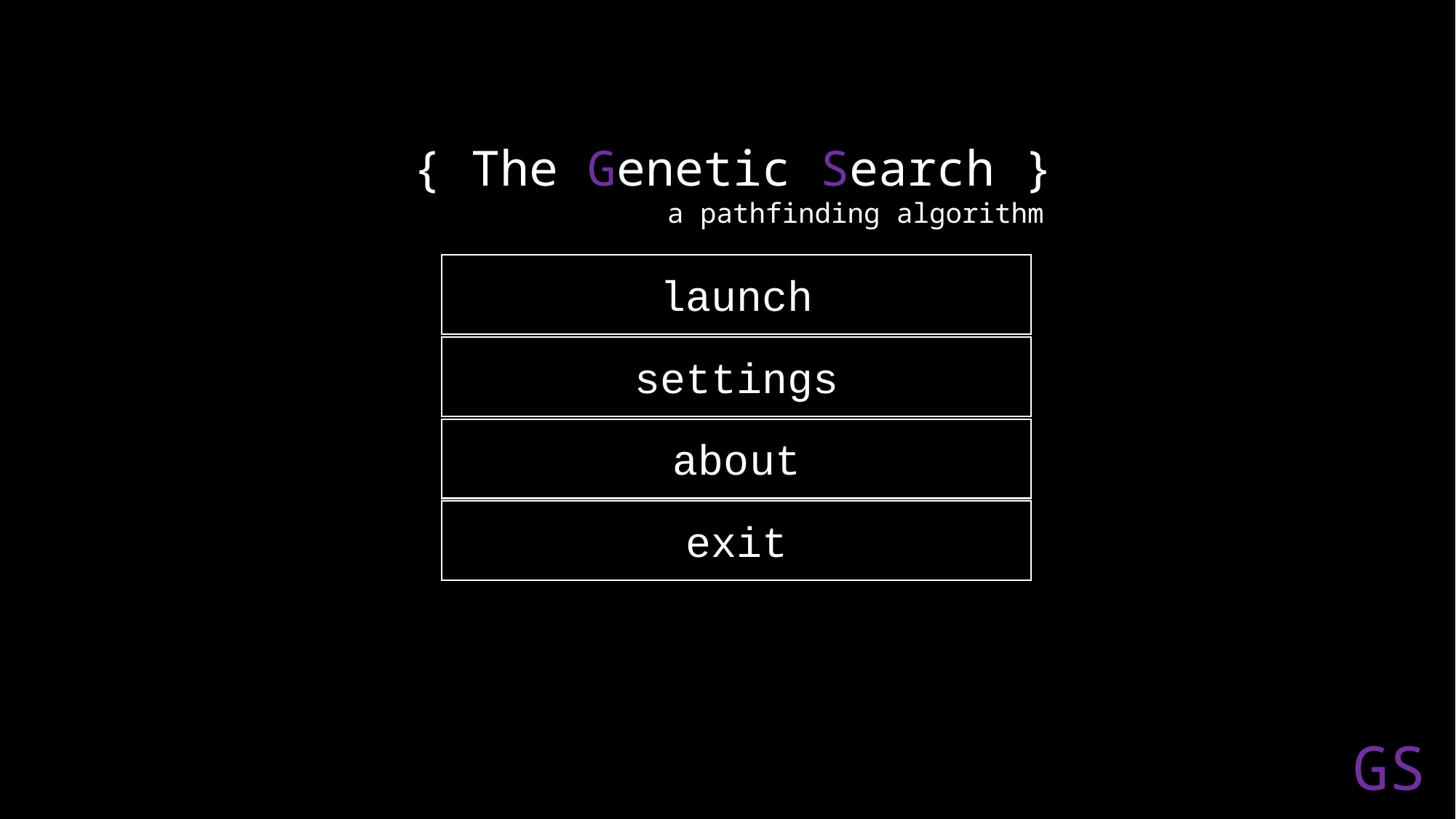

{ The Genetic Search }
a pathfinding algorithm

launch
settings
about
exit
GS